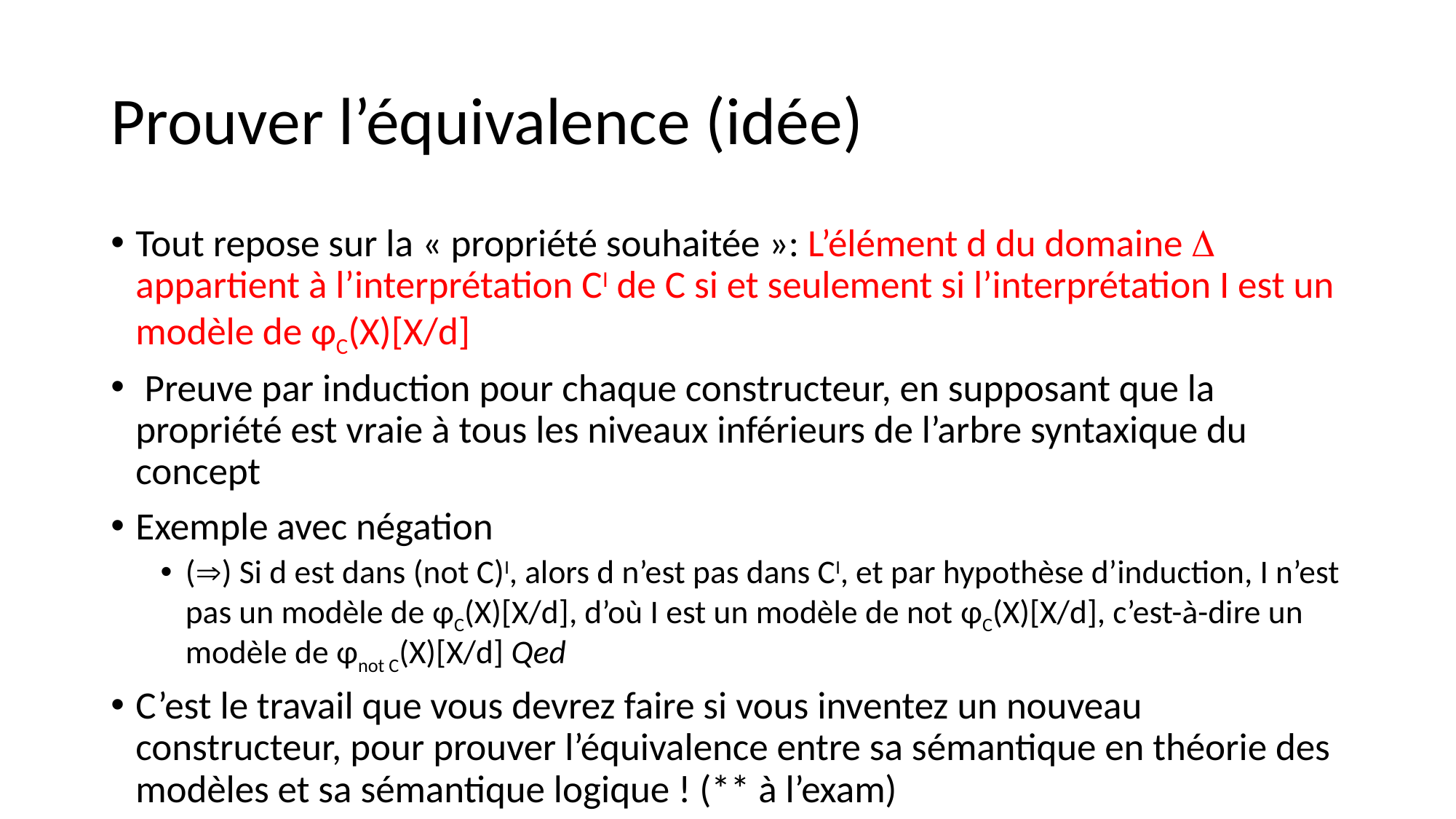

# Prouver l’équivalence (idée)
Tout repose sur la « propriété souhaitée »: L’élément d du domaine Δ appartient à l’interprétation CI de C si et seulement si l’interprétation I est un modèle de φC(X)[X/d]
 Preuve par induction pour chaque constructeur, en supposant que la propriété est vraie à tous les niveaux inférieurs de l’arbre syntaxique du concept
Exemple avec négation
(⇒) Si d est dans (not C)I, alors d n’est pas dans CI, et par hypothèse d’induction, I n’est pas un modèle de φC(X)[X/d], d’où I est un modèle de not φC(X)[X/d], c’est-à-dire un modèle de φnot C(X)[X/d] Qed
C’est le travail que vous devrez faire si vous inventez un nouveau constructeur, pour prouver l’équivalence entre sa sémantique en théorie des modèles et sa sémantique logique ! (** à l’exam)